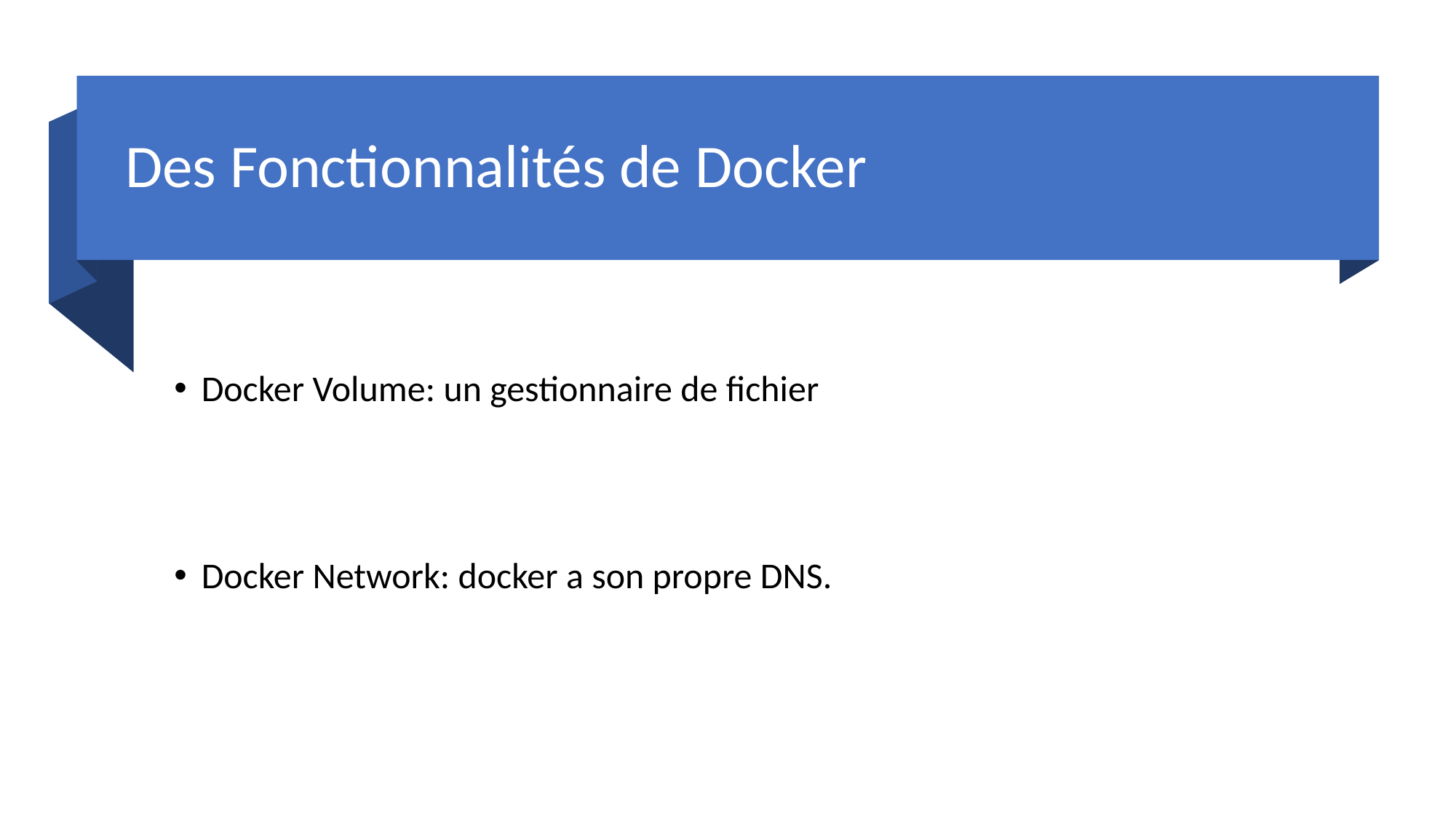

# Des Fonctionnalités de Docker

Docker Volume: un gestionnaire de fichier

Docker Network: docker a son propre DNS.